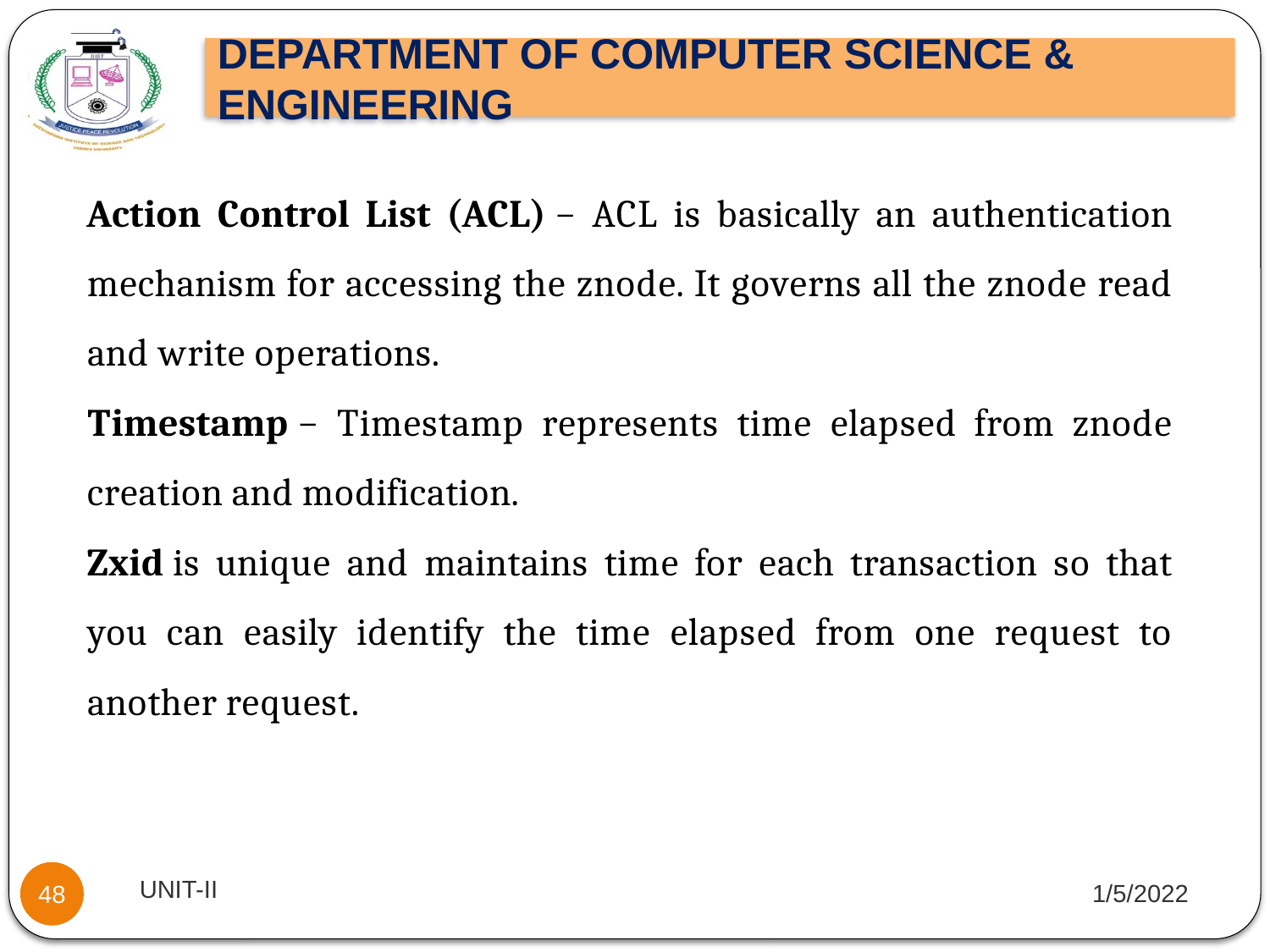

Action Control List (ACL) − ACL is basically an authentication mechanism for accessing the znode. It governs all the znode read and write operations.
Timestamp − Timestamp represents time elapsed from znode creation and modification.
Zxid is unique and maintains time for each transaction so that you can easily identify the time elapsed from one request to another request.
UNIT-II
1/5/2022
48